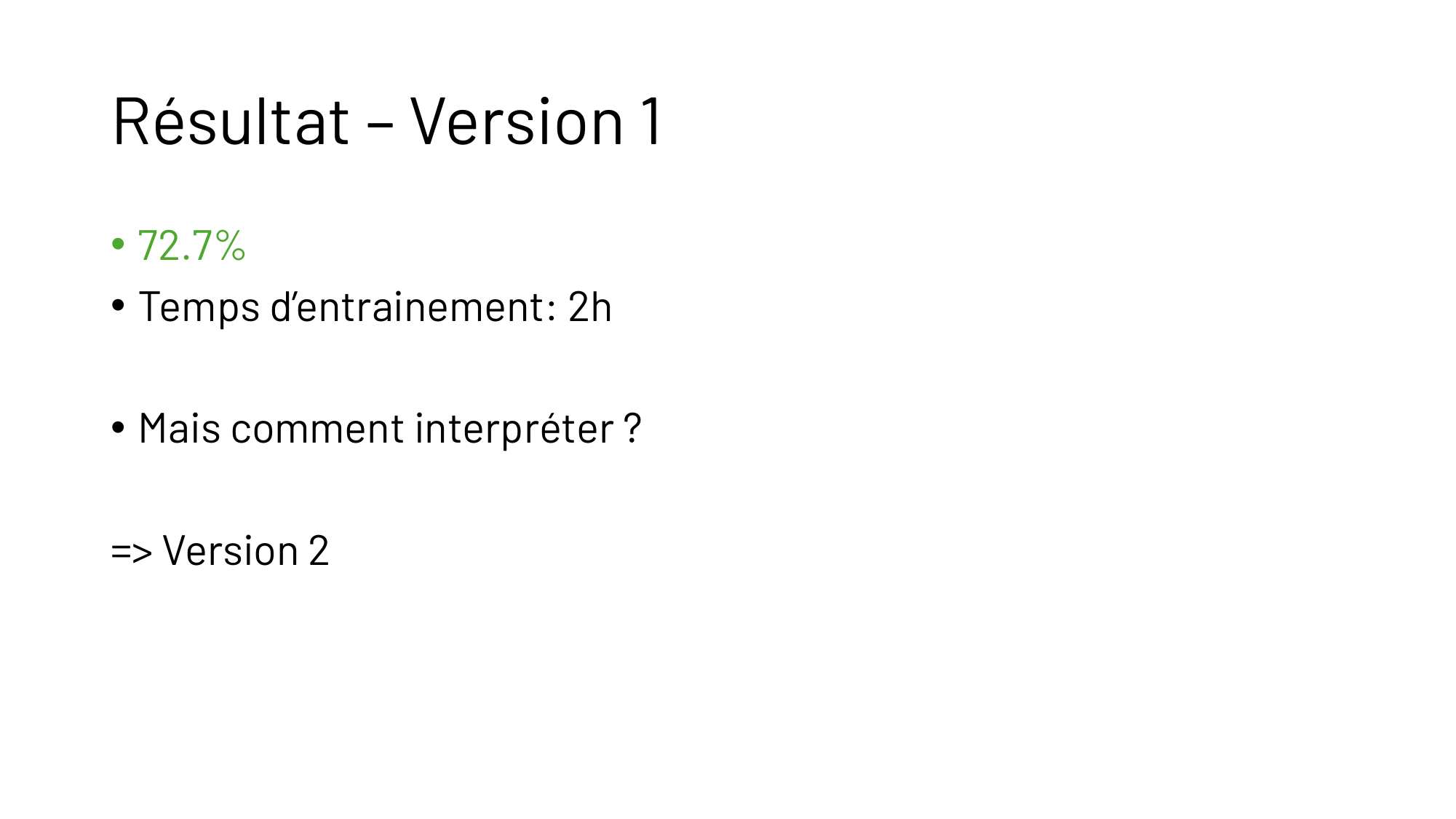

# Résultat – Version 1
72.7%
Temps d’entrainement: 2h

Mais comment interpréter ?

=> Version 2